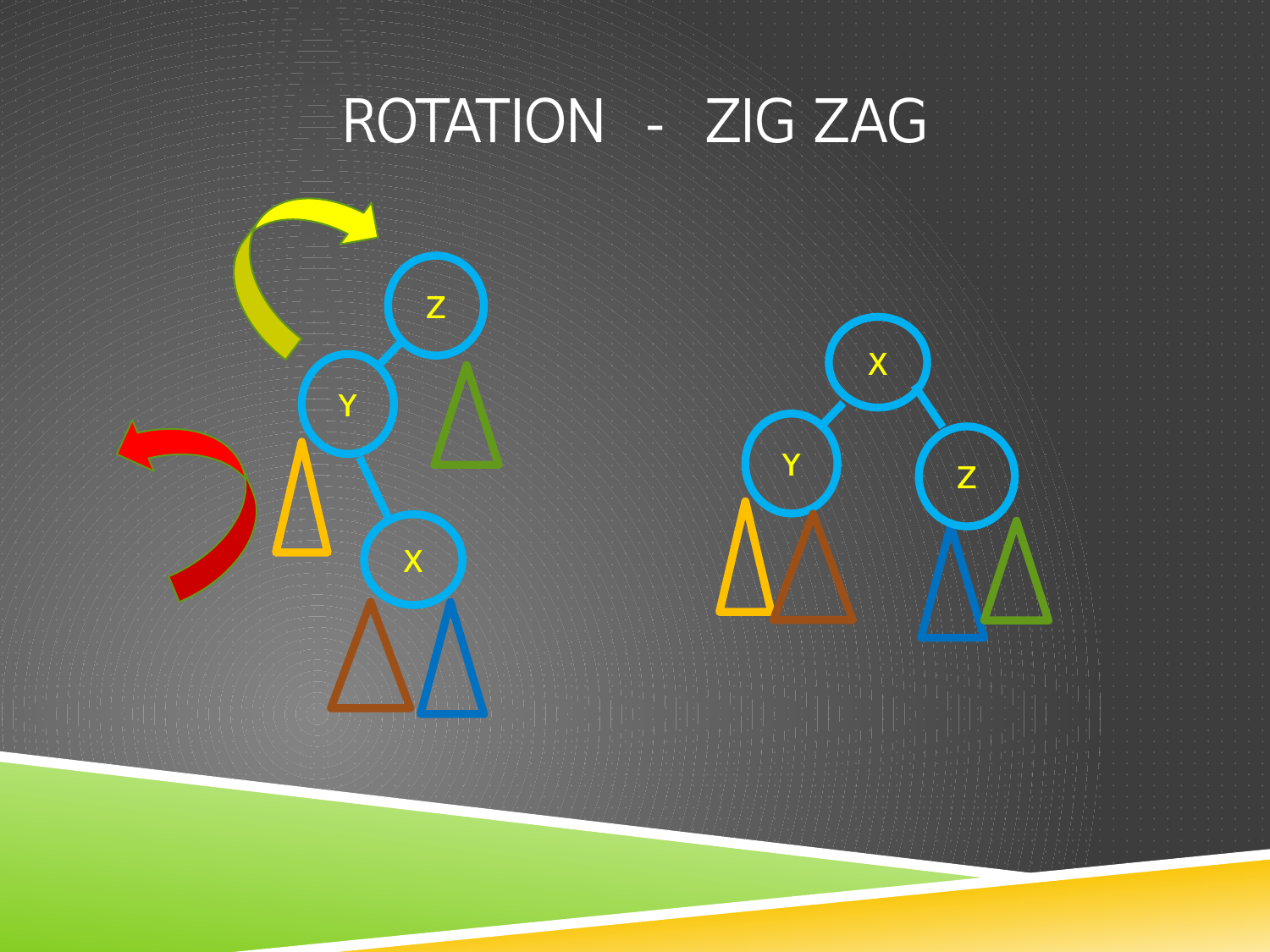

# Rotation  -  Zig zAg

Z
X
Y

Y
Z

X